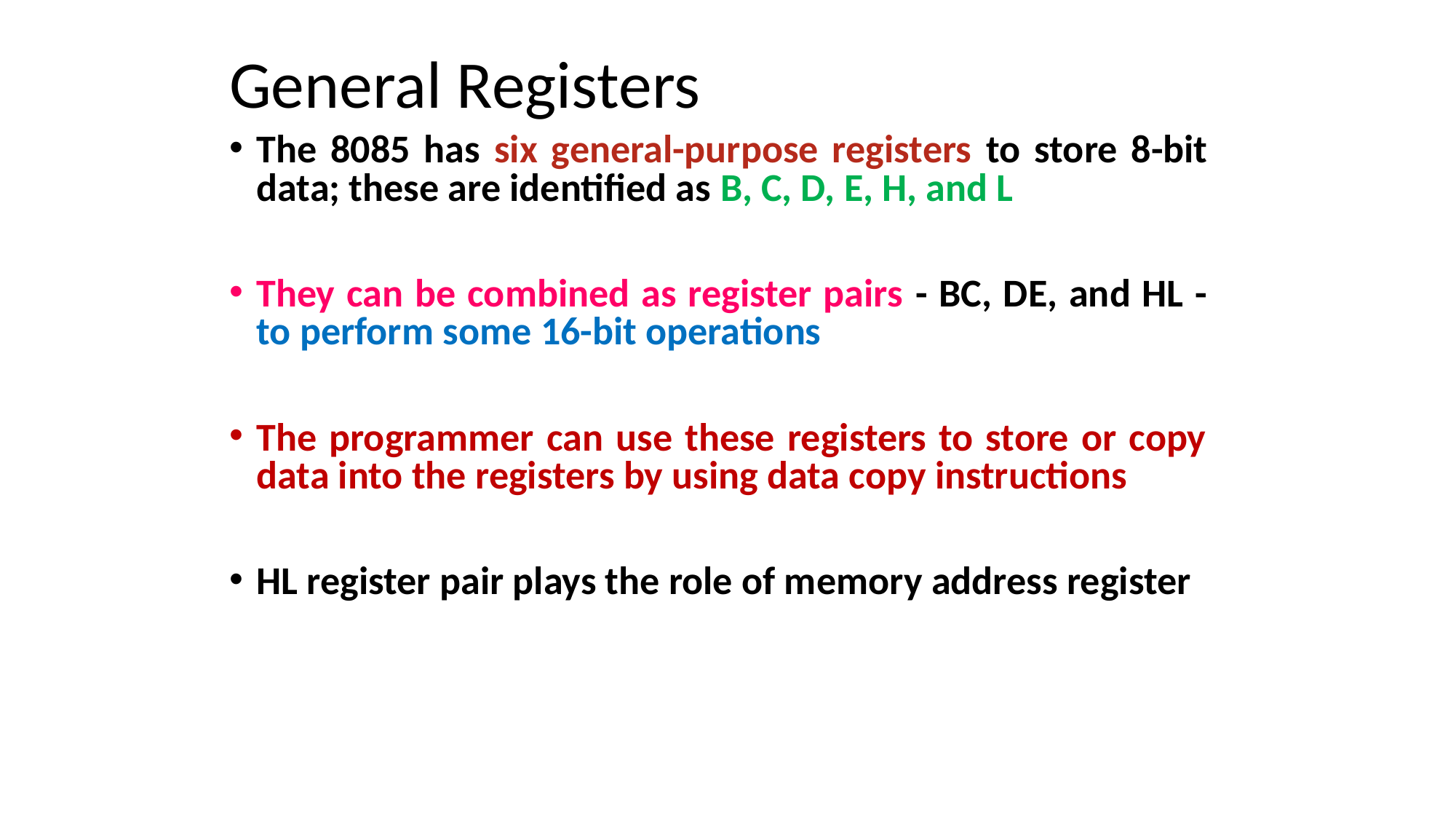

# General Registers
The 8085 has six general-purpose registers to store 8-bit data; these are identified as B, C, D, E, H, and L

They can be combined as register pairs - BC, DE, and HL - to perform some 16-bit operations

The programmer can use these registers to store or copy data into the registers by using data copy instructions

HL register pair plays the role of memory address register